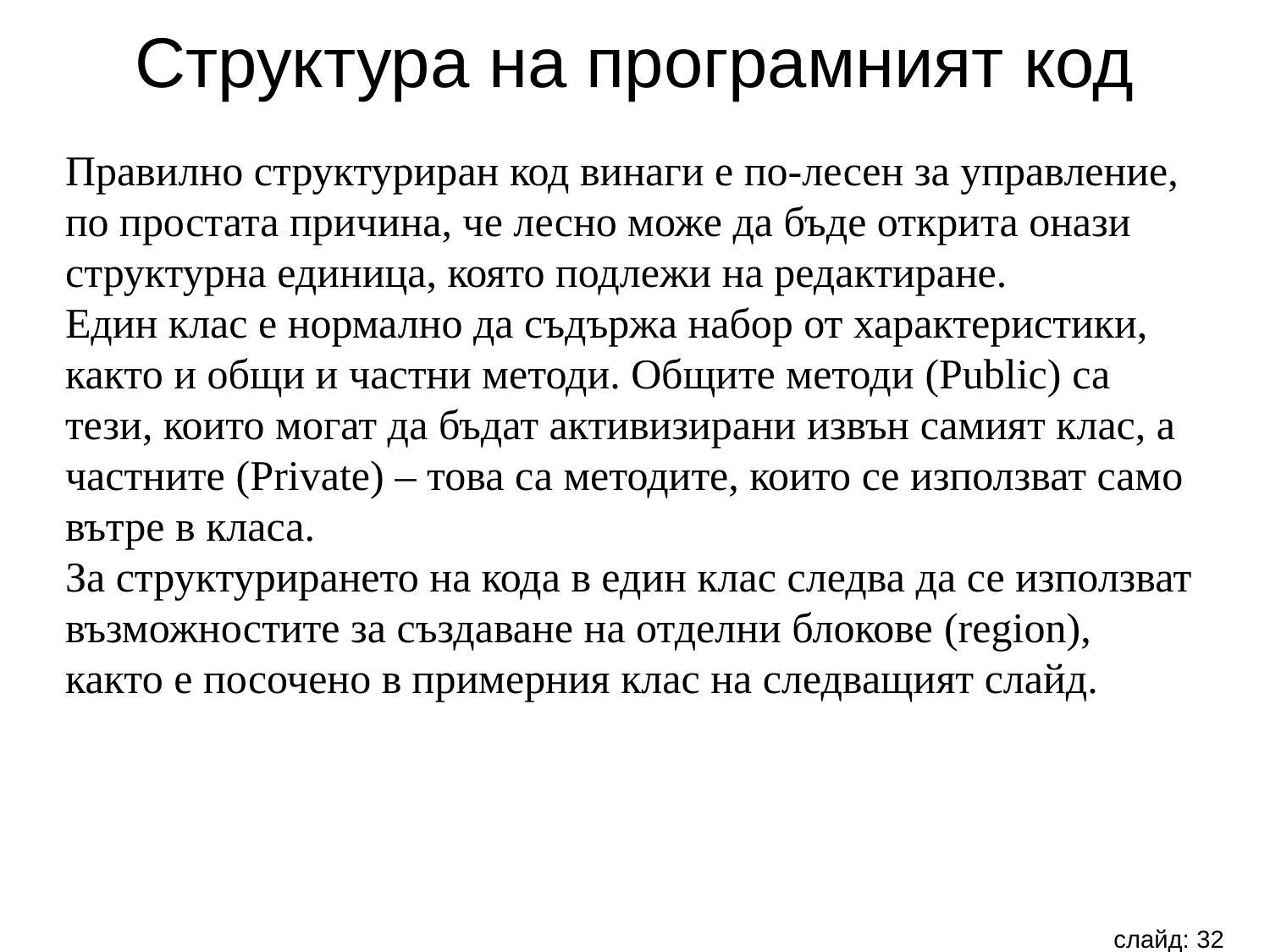

Структура на програмният код
Правилно структуриран код винаги е по-лесен за управление, по простата причина, че лесно може да бъде открита онази структурна единица, която подлежи на редактиране.
Един клас е нормално да съдържа набор от характеристики, както и общи и частни методи. Общите методи (Public) са тези, които могат да бъдат активизирани извън самият клас, а частните (Private) – това са методите, които се използват само вътре в класа.
За структурирането на кода в един клас следва да се използват възможностите за създаване на отделни блокове (region), както е посочено в примерния клас на следващият слайд.